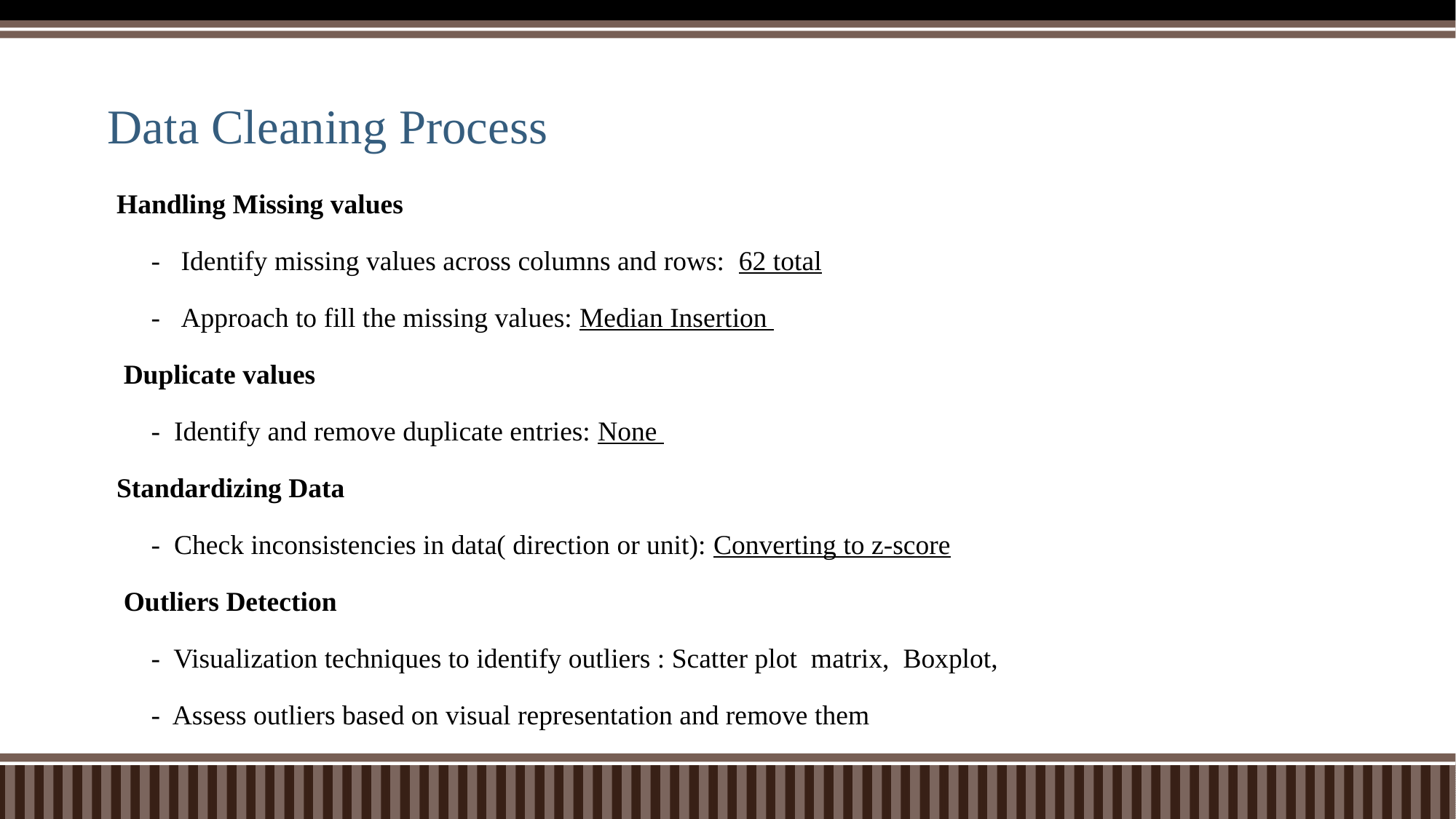

# Data Cleaning Process
Handling Missing values
     -   Identify missing values across columns and rows:  62 total
     -   Approach to fill the missing values: Median Insertion
 Duplicate values
     -  Identify and remove duplicate entries: None
Standardizing Data
     -  Check inconsistencies in data( direction or unit): Converting to z-score
 Outliers Detection
     -  Visualization techniques to identify outliers : Scatter plot  matrix,  Boxplot,
     -  Assess outliers based on visual representation and remove them